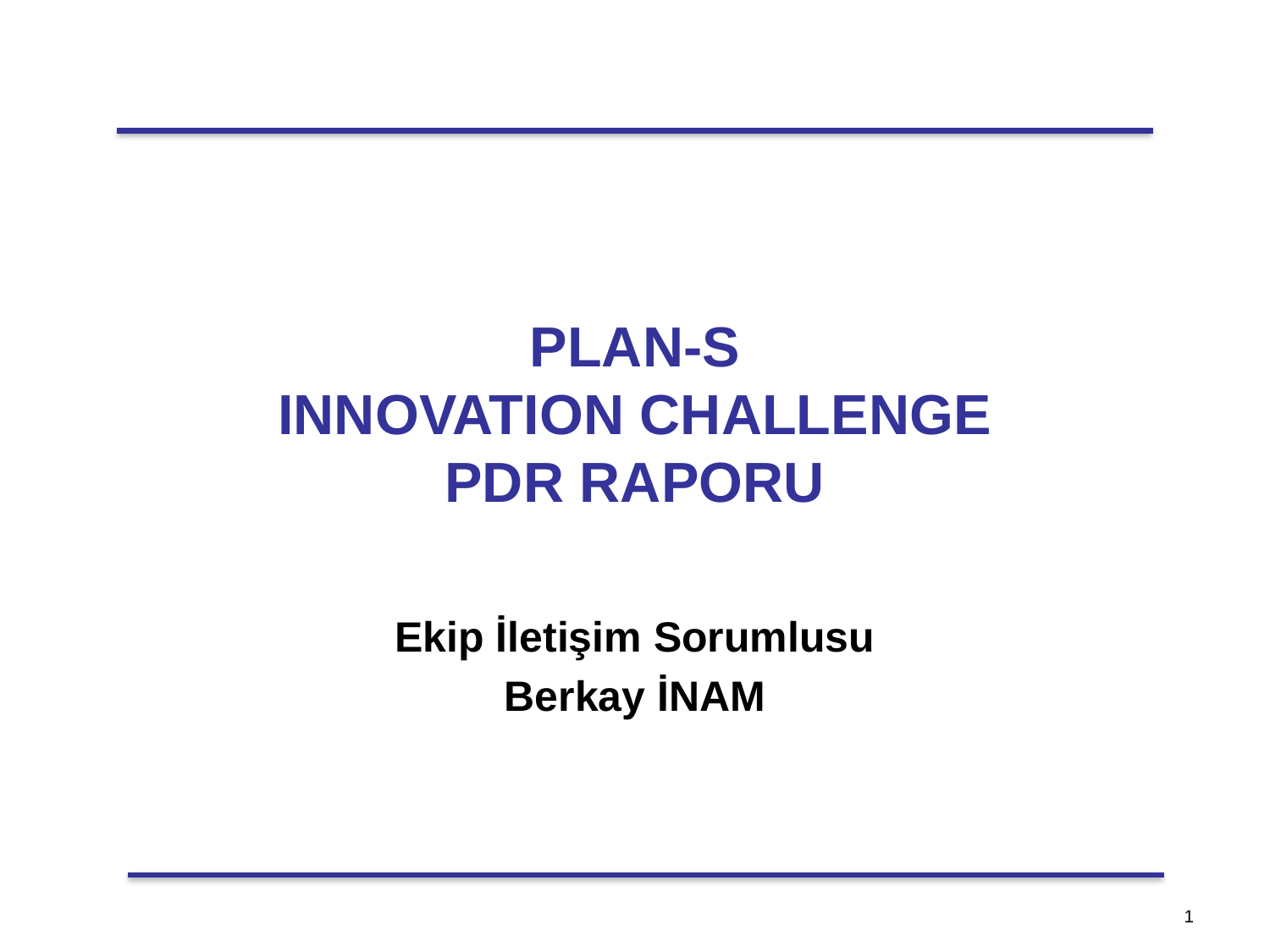

# PLAN-S INNOVATION CHALLENGE PDR RAPORU
Ekip İletişim Sorumlusu
Berkay İNAM
1